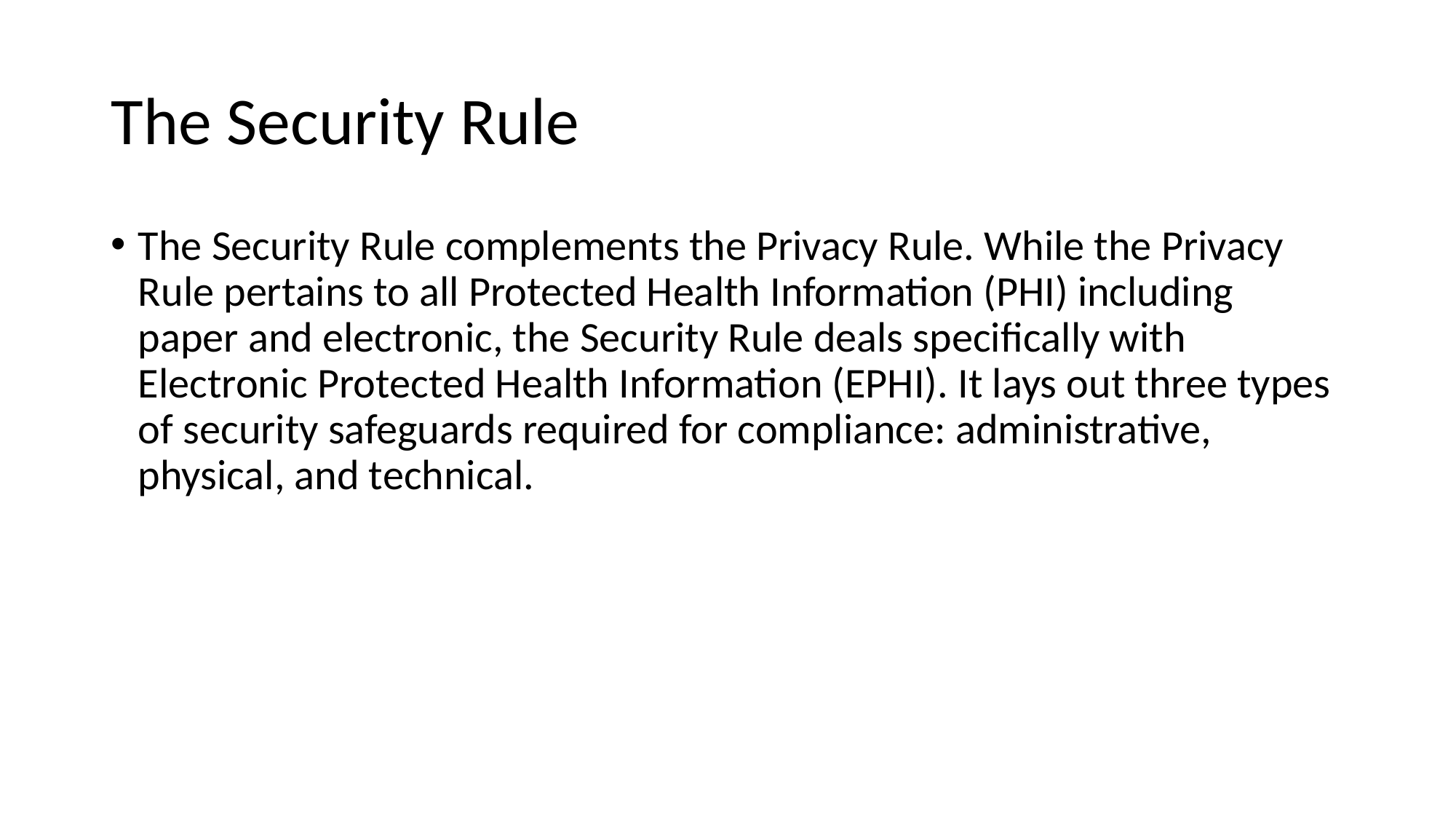

The Security Rule
The Security Rule complements the Privacy Rule. While the Privacy Rule pertains to all Protected Health Information (PHI) including paper and electronic, the Security Rule deals specifically with Electronic Protected Health Information (EPHI). It lays out three types of security safeguards required for compliance: administrative, physical, and technical.